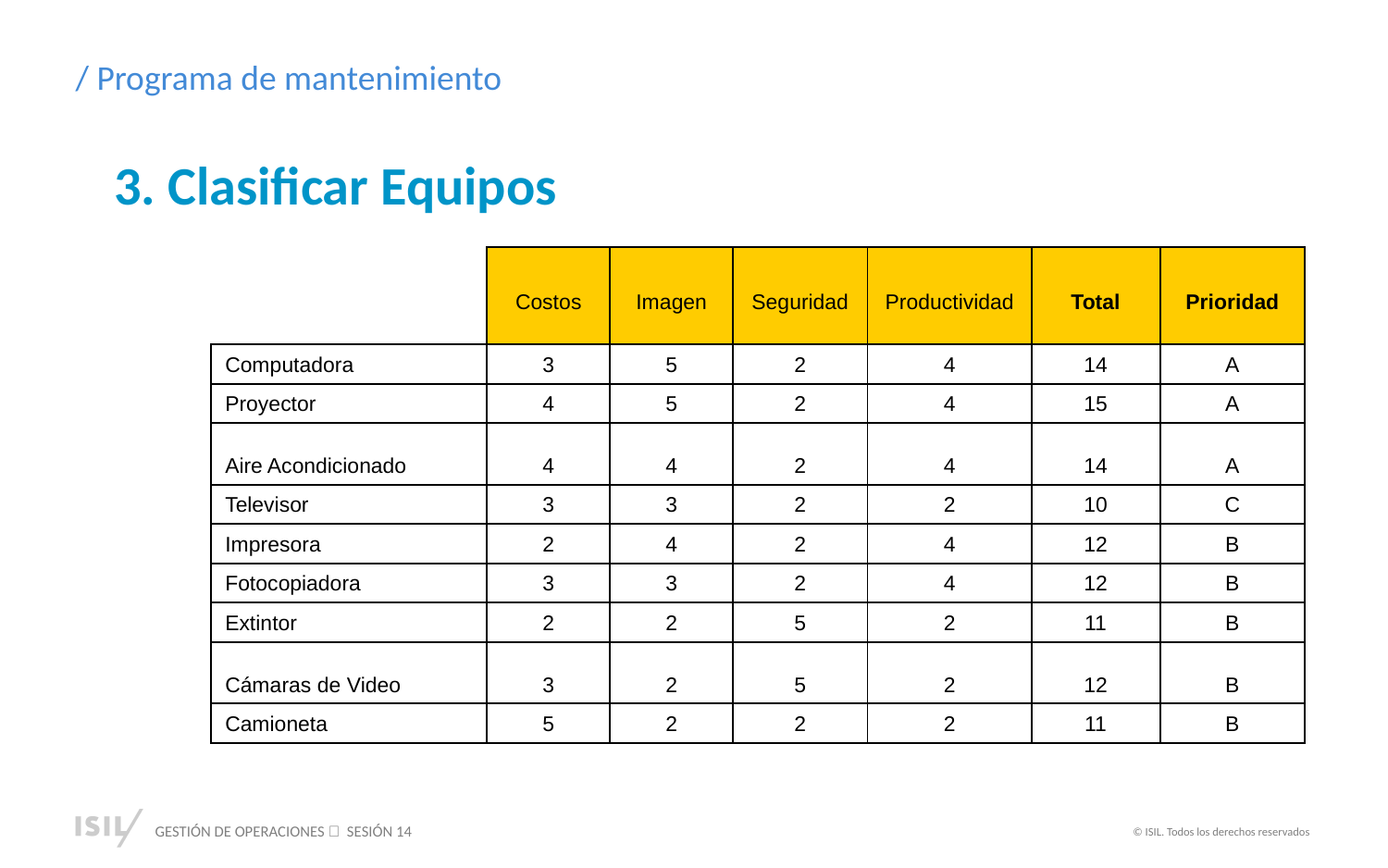

/ Programa de mantenimiento
3. Clasificar Equipos
|  | Costos | Imagen | Seguridad | Productividad | Total | Prioridad |
| --- | --- | --- | --- | --- | --- | --- |
| Computadora | 3 | 5 | 2 | 4 | 14 | A |
| Proyector | 4 | 5 | 2 | 4 | 15 | A |
| Aire Acondicionado | 4 | 4 | 2 | 4 | 14 | A |
| Televisor | 3 | 3 | 2 | 2 | 10 | C |
| Impresora | 2 | 4 | 2 | 4 | 12 | B |
| Fotocopiadora | 3 | 3 | 2 | 4 | 12 | B |
| Extintor | 2 | 2 | 5 | 2 | 11 | B |
| Cámaras de Video | 3 | 2 | 5 | 2 | 12 | B |
| Camioneta | 5 | 2 | 2 | 2 | 11 | B |